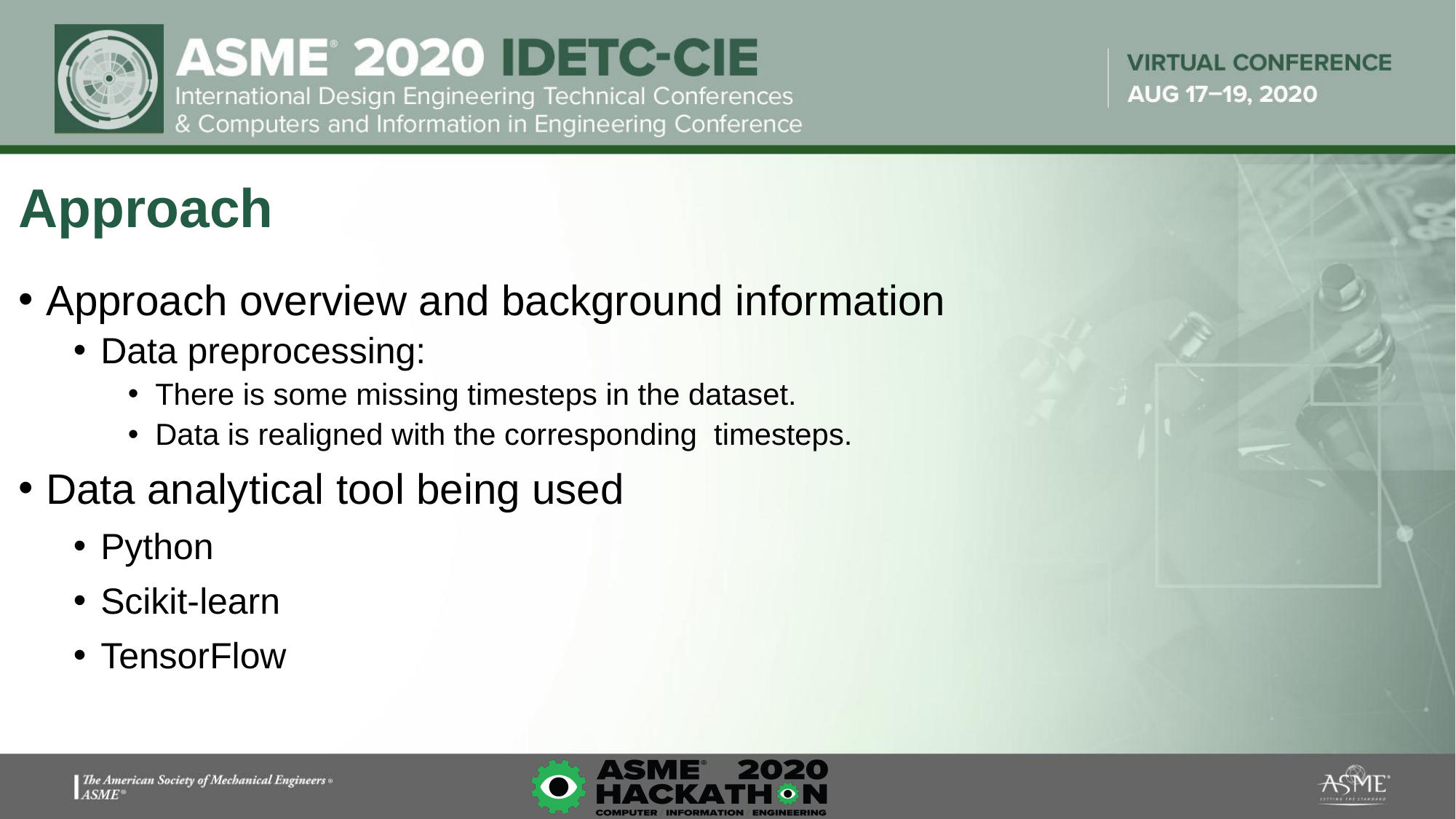

# Approach
Approach overview and background information
Data preprocessing:
There is some missing timesteps in the dataset.
Data is realigned with the corresponding  timesteps.
Data analytical tool being used
Python
Scikit-learn
TensorFlow